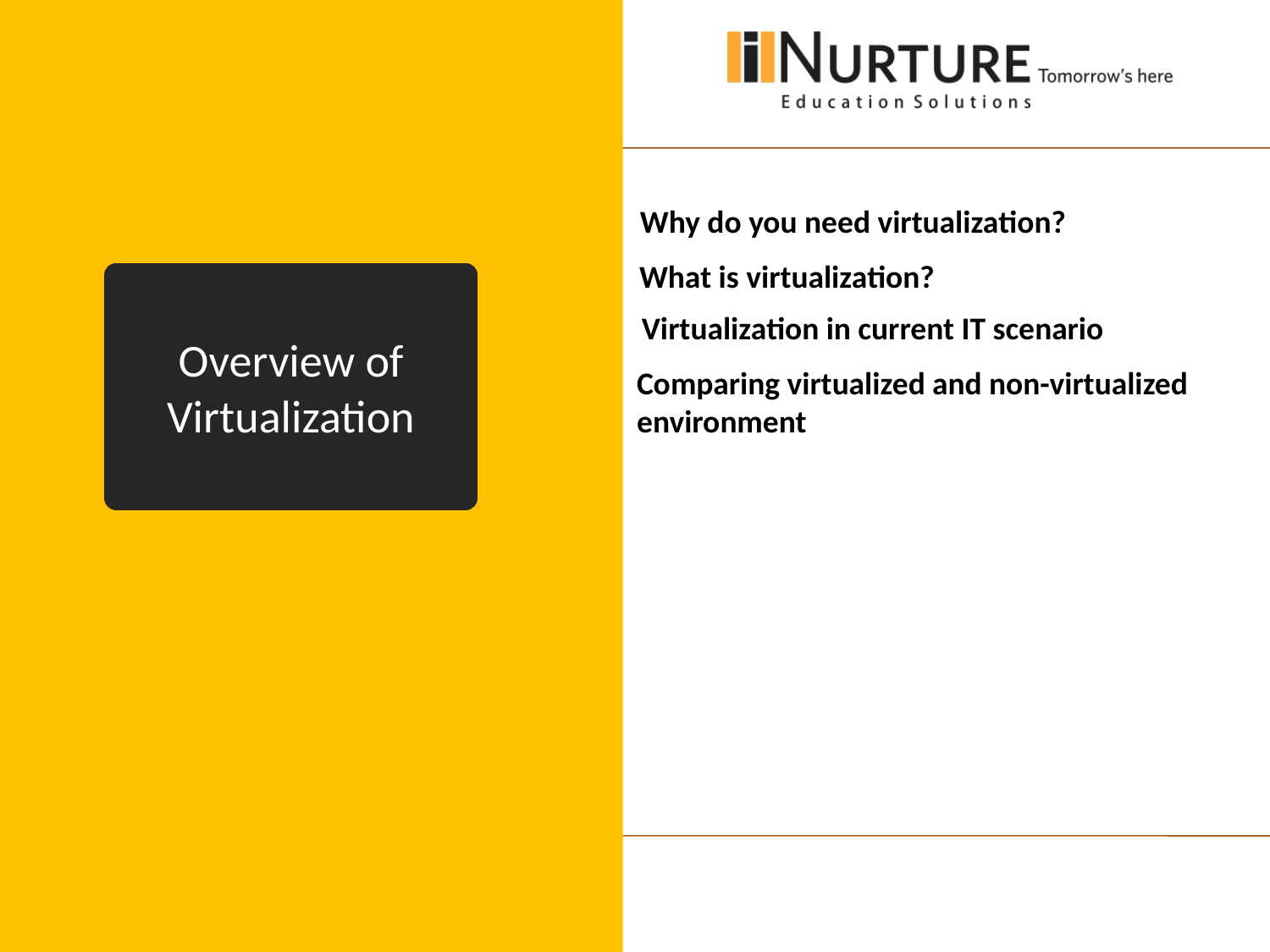

Why do you need virtualization?
          What is virtualization?
# Overview of Virtualization
          Virtualization in current IT scenario
Comparing virtualized and non-virtualized     environment